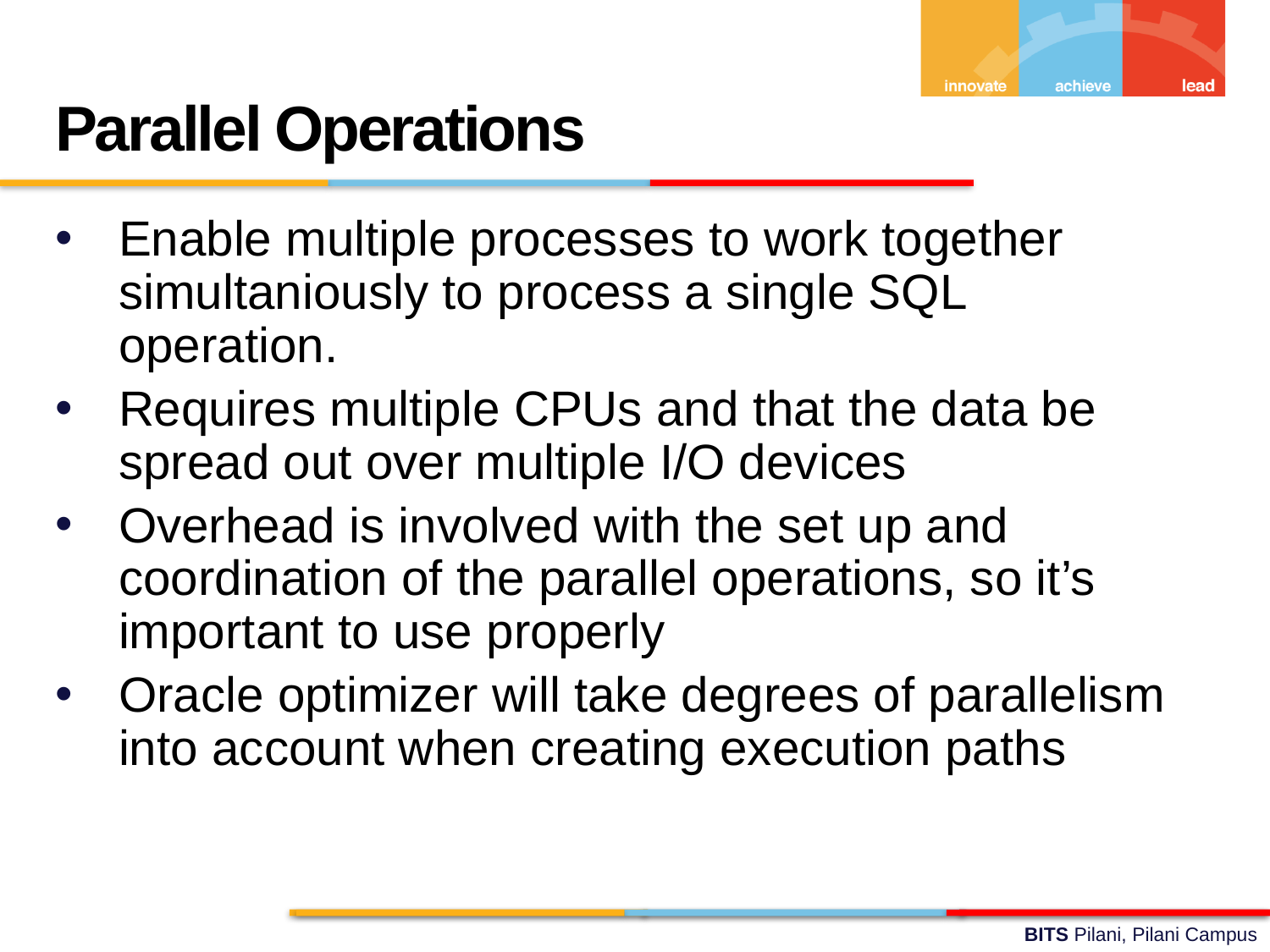

Parallel Operations
Enable multiple processes to work together simultaniously to process a single SQL operation.
Requires multiple CPUs and that the data be spread out over multiple I/O devices
Overhead is involved with the set up and coordination of the parallel operations, so it’s important to use properly
Oracle optimizer will take degrees of parallelism into account when creating execution paths